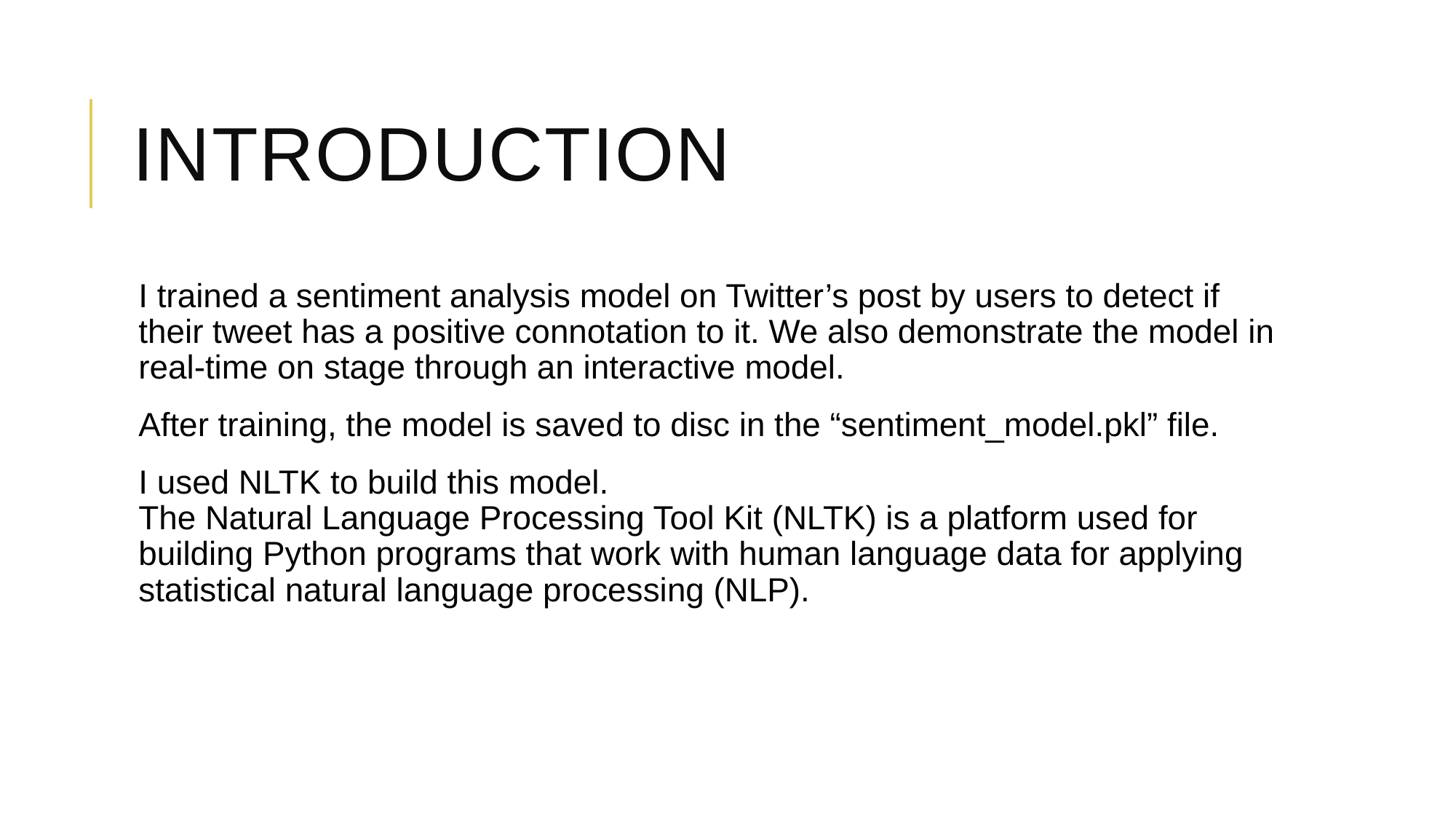

# Introduction
I trained a sentiment analysis model on Twitter’s post by users to detect if their tweet has a positive connotation to it. We also demonstrate the model in real-time on stage through an interactive model.
After training, the model is saved to disc in the “sentiment_model.pkl” file.
I used NLTK to build this model.
The Natural Language Processing Tool Kit (NLTK) is a platform used for building Python programs that work with human language data for applying statistical natural language processing (NLP).